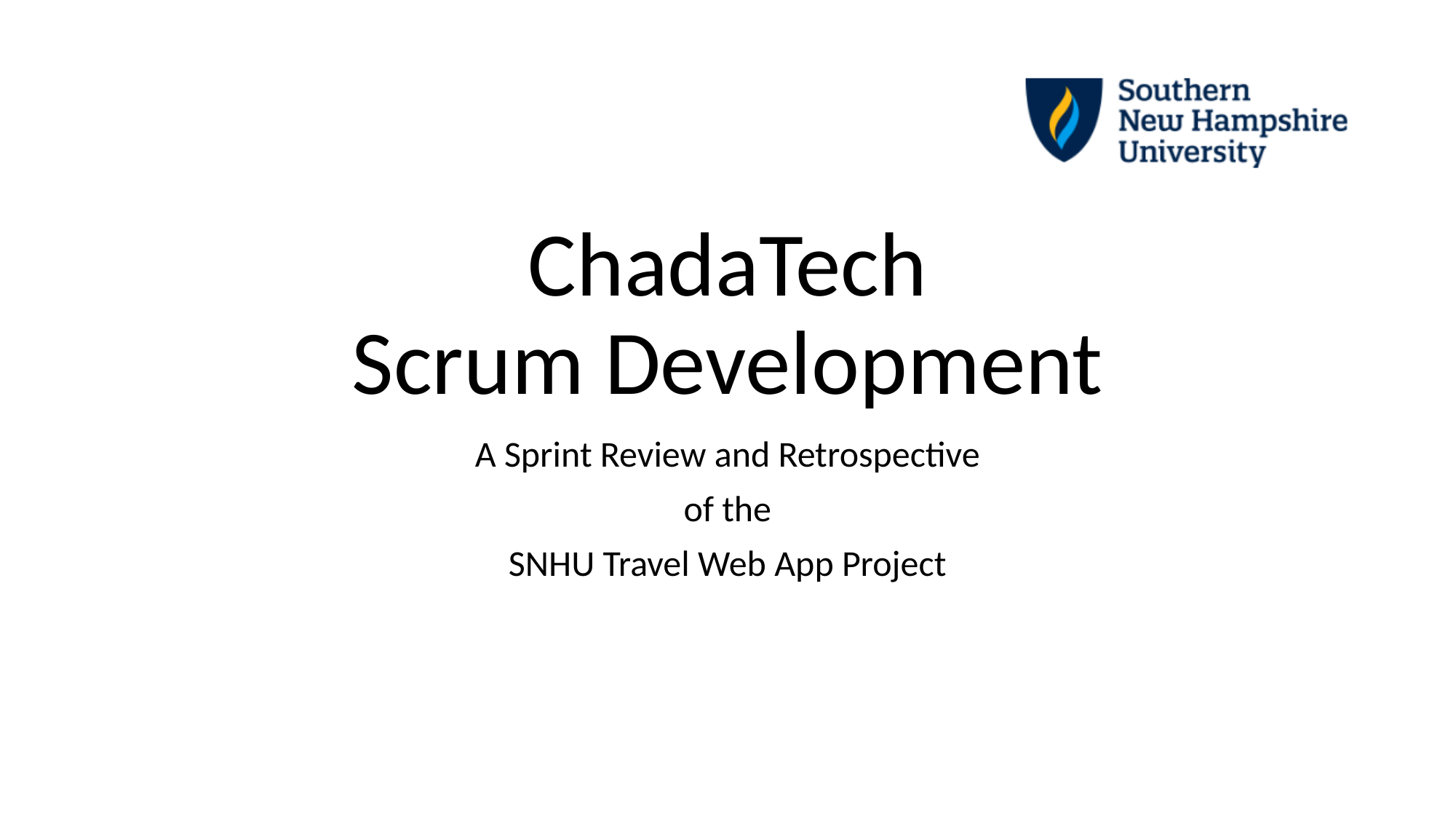

# ChadaTech Scrum Development
A Sprint Review and Retrospective
of the
SNHU Travel Web App Project